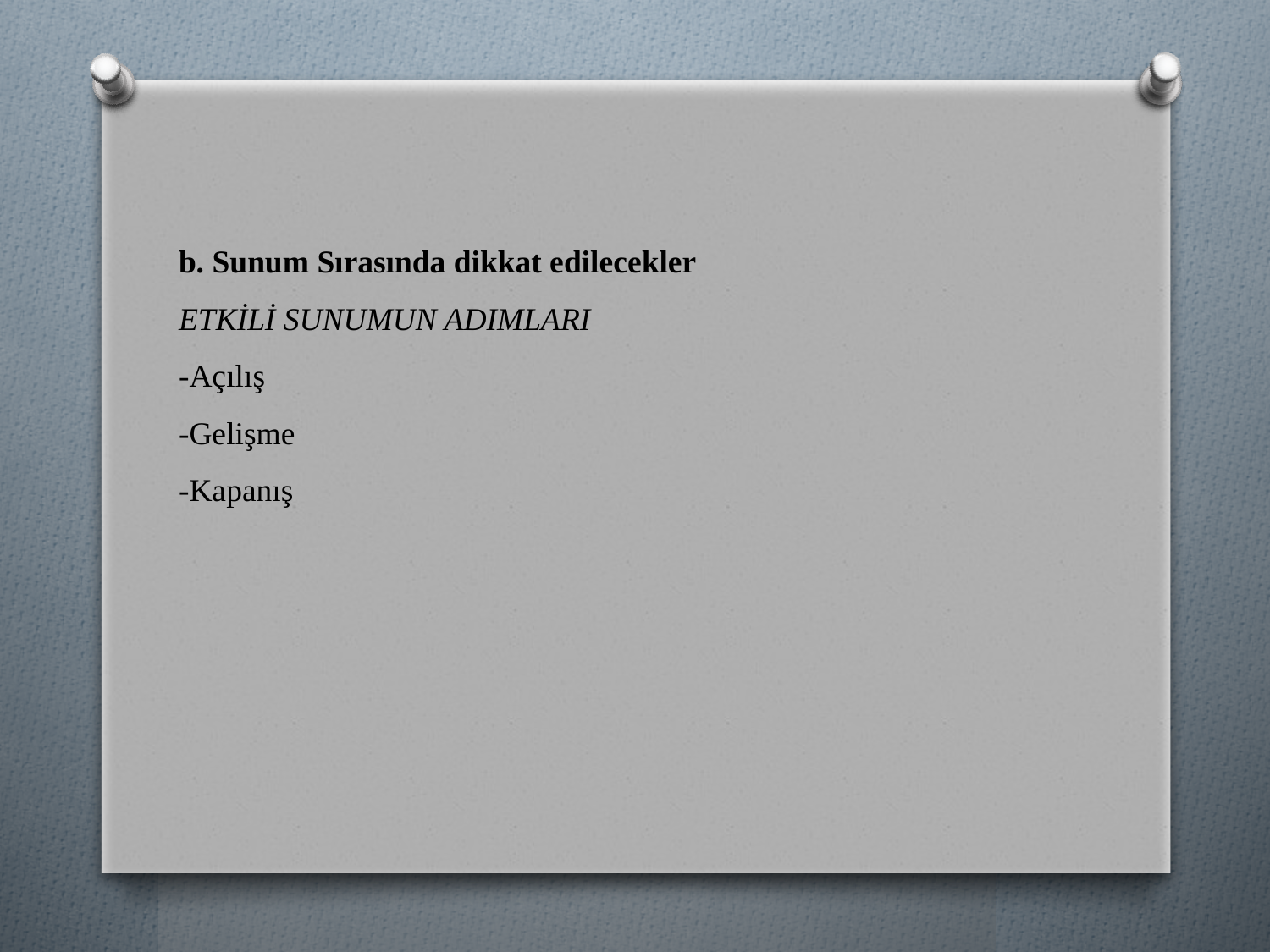

b. Sunum Sırasında dikkat edilecekler
ETKİLİ SUNUMUN ADIMLARI
-Açılış
-Gelişme
-Kapanış